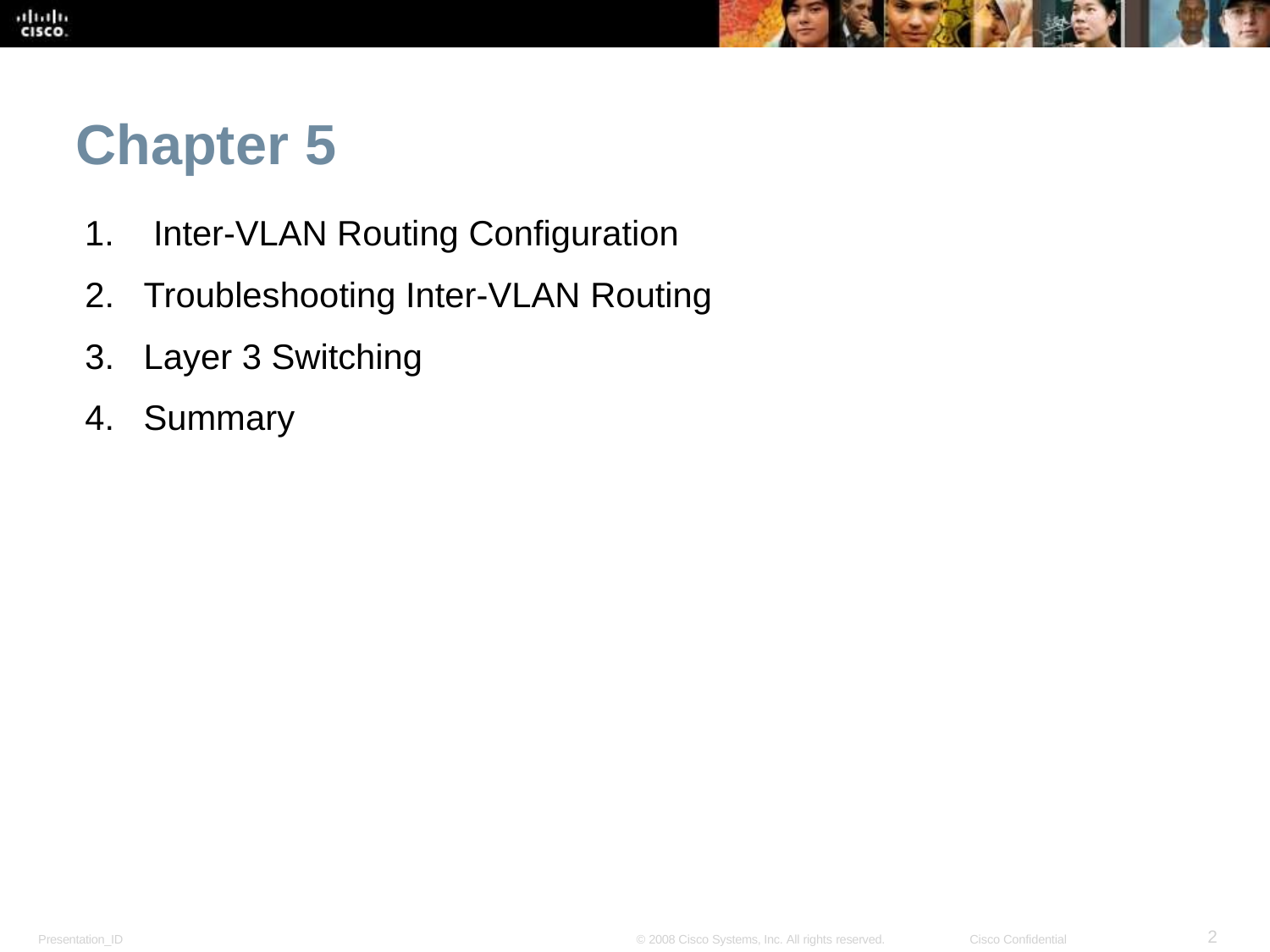

# Chapter 5
Inter-VLAN Routing Configuration
Troubleshooting Inter-VLAN Routing
Layer 3 Switching
Summary
2
Presentation_ID
© 2008 Cisco Systems, Inc. All rights reserved.
Cisco Confidential